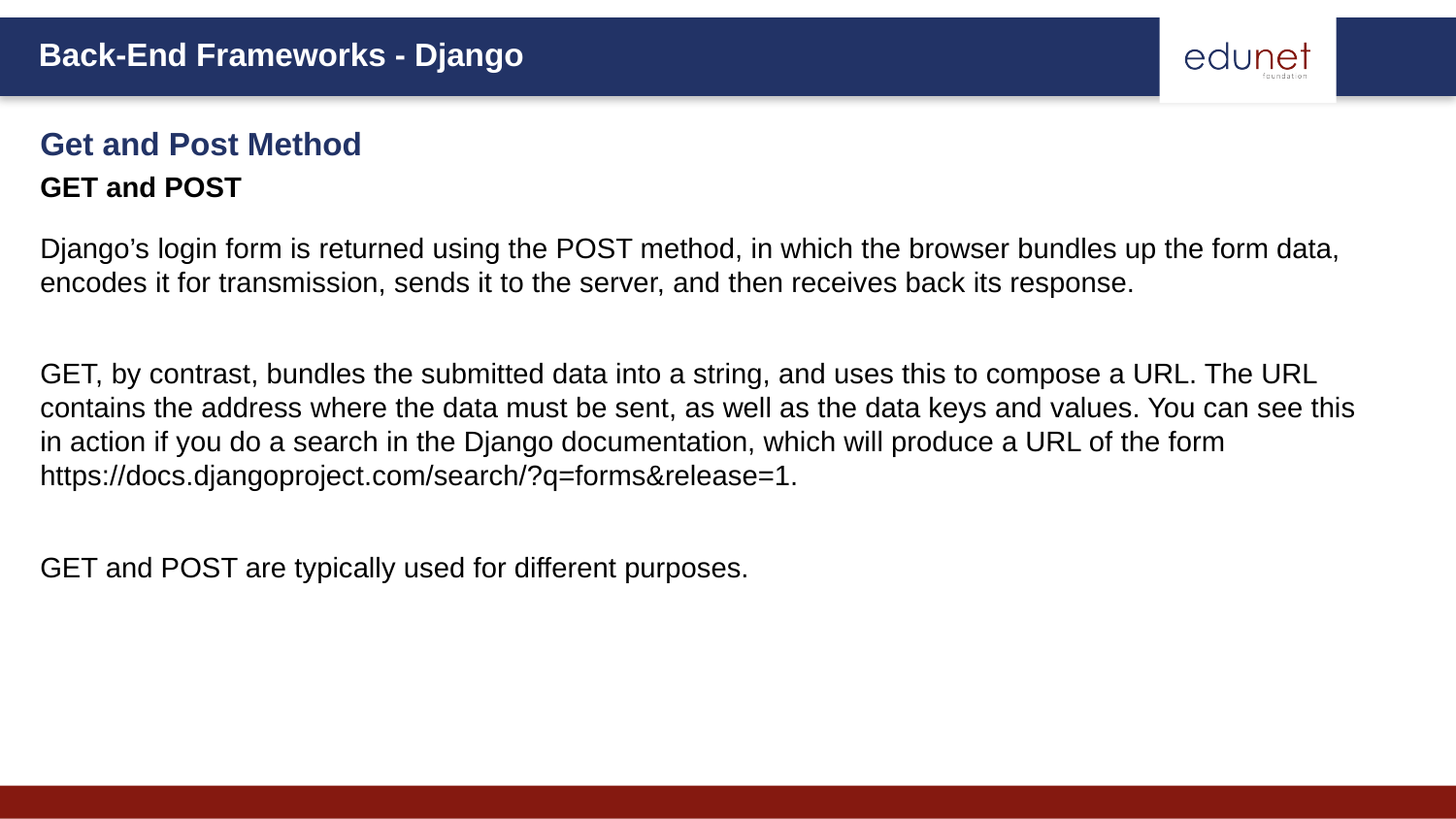

Get and Post Method
GET and POST
Django’s login form is returned using the POST method, in which the browser bundles up the form data, encodes it for transmission, sends it to the server, and then receives back its response.

GET, by contrast, bundles the submitted data into a string, and uses this to compose a URL. The URL contains the address where the data must be sent, as well as the data keys and values. You can see this in action if you do a search in the Django documentation, which will produce a URL of the form https://docs.djangoproject.com/search/?q=forms&release=1.

GET and POST are typically used for different purposes.